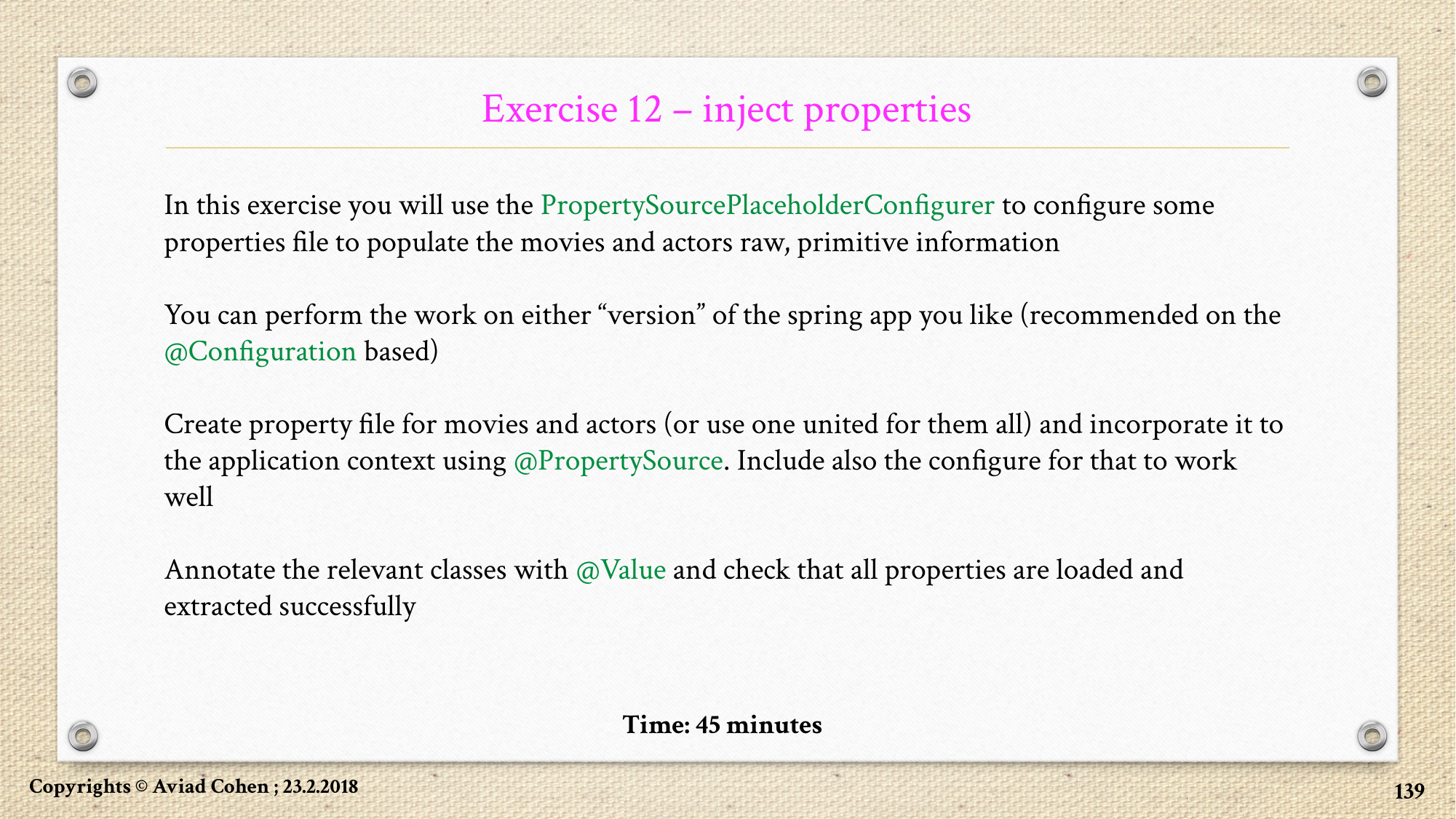

# Exercise 12 – inject properties
In this exercise you will use the PropertySourcePlaceholderConfigurer to configure some properties file to populate the movies and actors raw, primitive information

You can perform the work on either “version” of the spring app you like (recommended on the @Configuration based)

Create property file for movies and actors (or use one united for them all) and incorporate it to the application context using @PropertySource. Include also the configure for that to work well

Annotate the relevant classes with @Value and check that all properties are loaded and extracted successfully
Time: 45 minutes
Copyrights © Aviad Cohen ; 23.2.2018
139